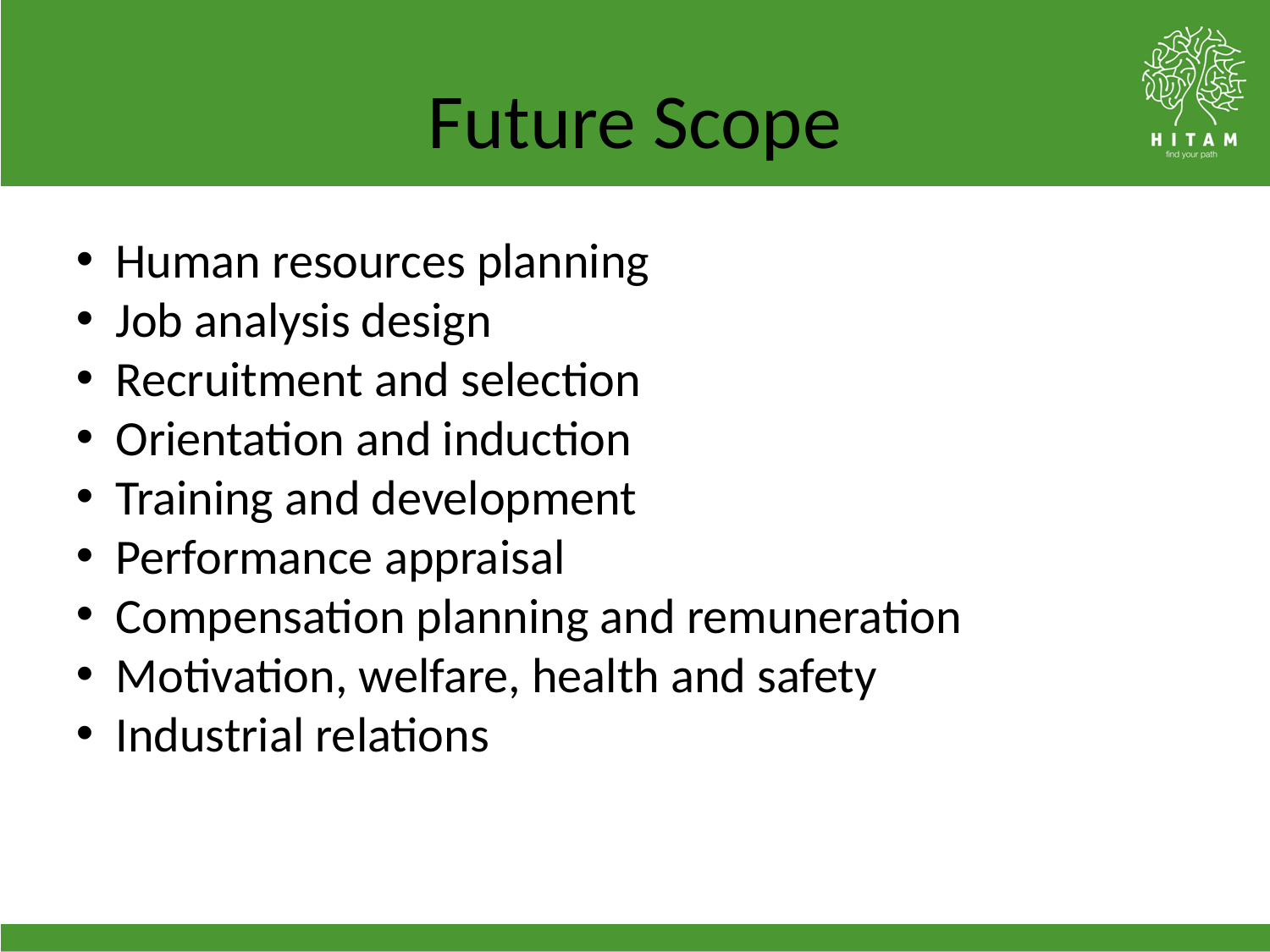

Future Scope
Human resources planning
Job analysis design
Recruitment and selection
Orientation and induction
Training and development
Performance appraisal
Compensation planning and remuneration
Motivation, welfare, health and safety
Industrial relations